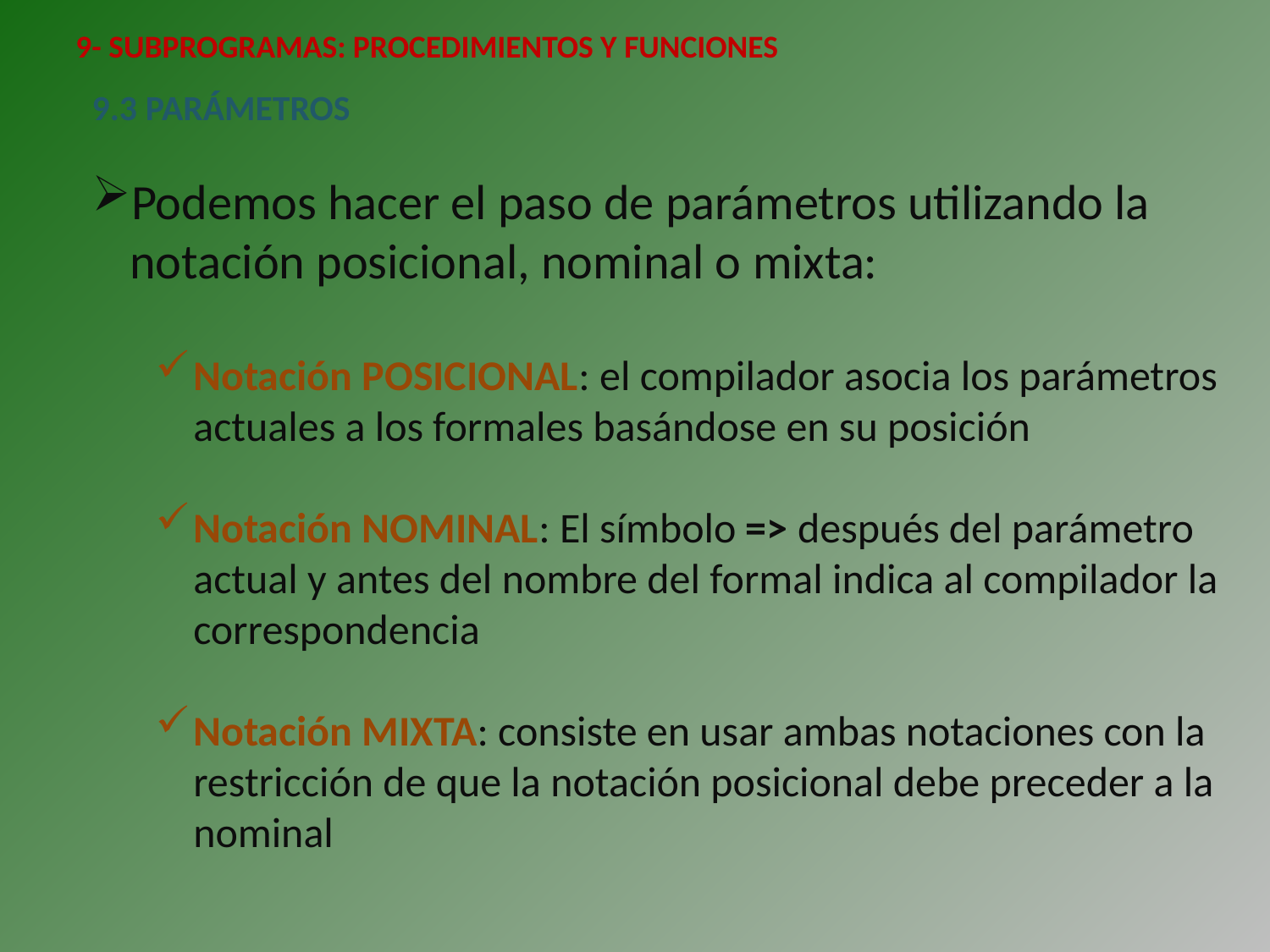

9- SUBPROGRAMAS: PROCEDIMIENTOS Y FUNCIONES
9.3 PARÁMETROS

Podemos hacer el paso de parámetros utilizando la notación posicional, nominal o mixta:

Notación POSICIONAL: el compilador asocia los parámetros actuales a los formales basándose en su posición

Notación NOMINAL: El símbolo => después del parámetro actual y antes del nombre del formal indica al compilador la correspondencia

Notación MIXTA: consiste en usar ambas notaciones con la restricción de que la notación posicional debe preceder a la nominal